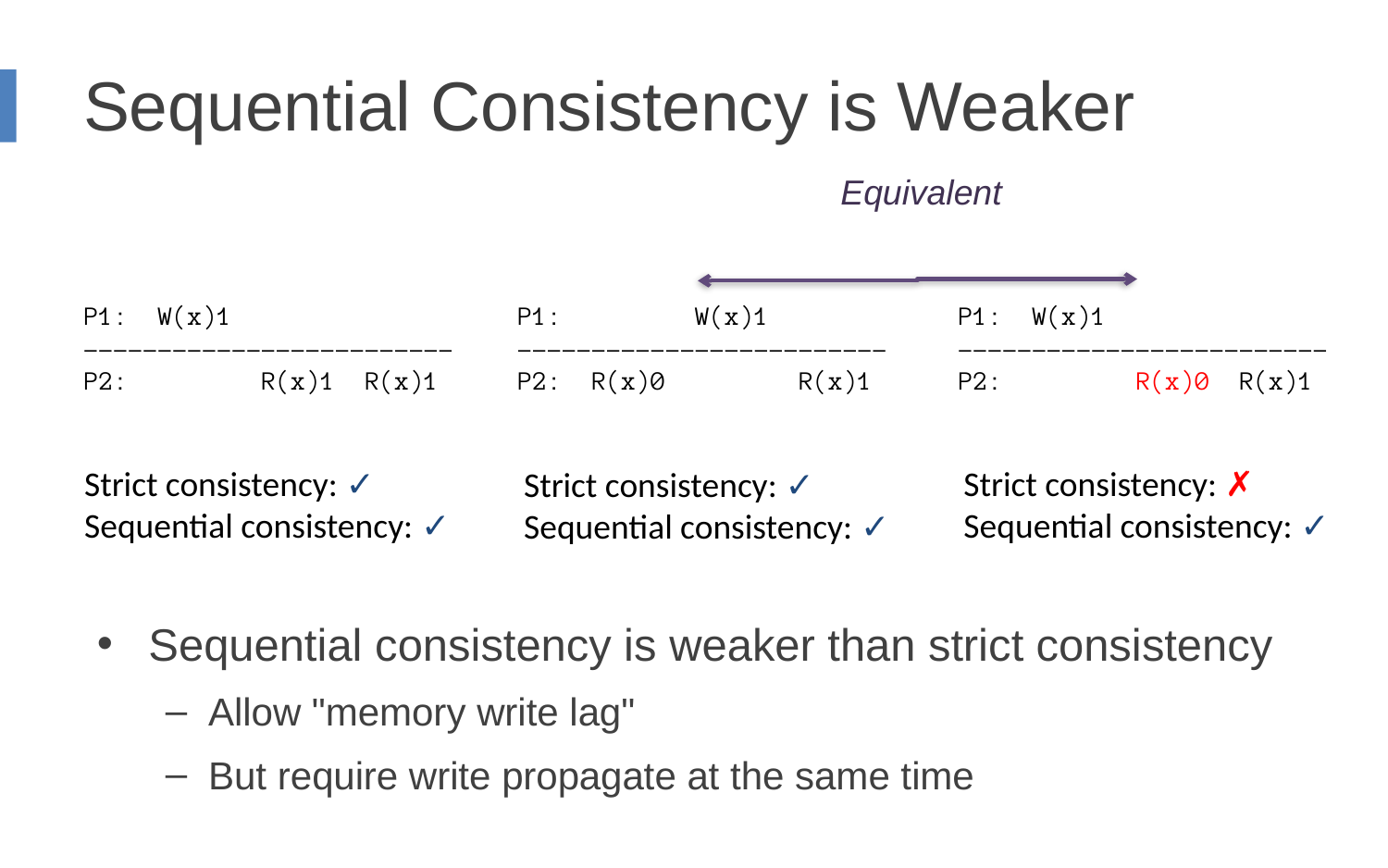

# Sequential Consistency is Weaker
Equivalent
P1:  W(x)1
-------------------------
P2:         R(x)1  R(x)1
P1:         W(x)1
-------------------------
P2:  R(x)0         R(x)1
P1:  W(x)1
-------------------------
P2:         R(x)0  R(x)1
Strict consistency: ✓
Sequential consistency: ✓
Strict consistency: ✗
Sequential consistency: ✓
Strict consistency: ✓
Sequential consistency: ✓
Sequential consistency is weaker than strict consistency
Allow "memory write lag"
But require write propagate at the same time